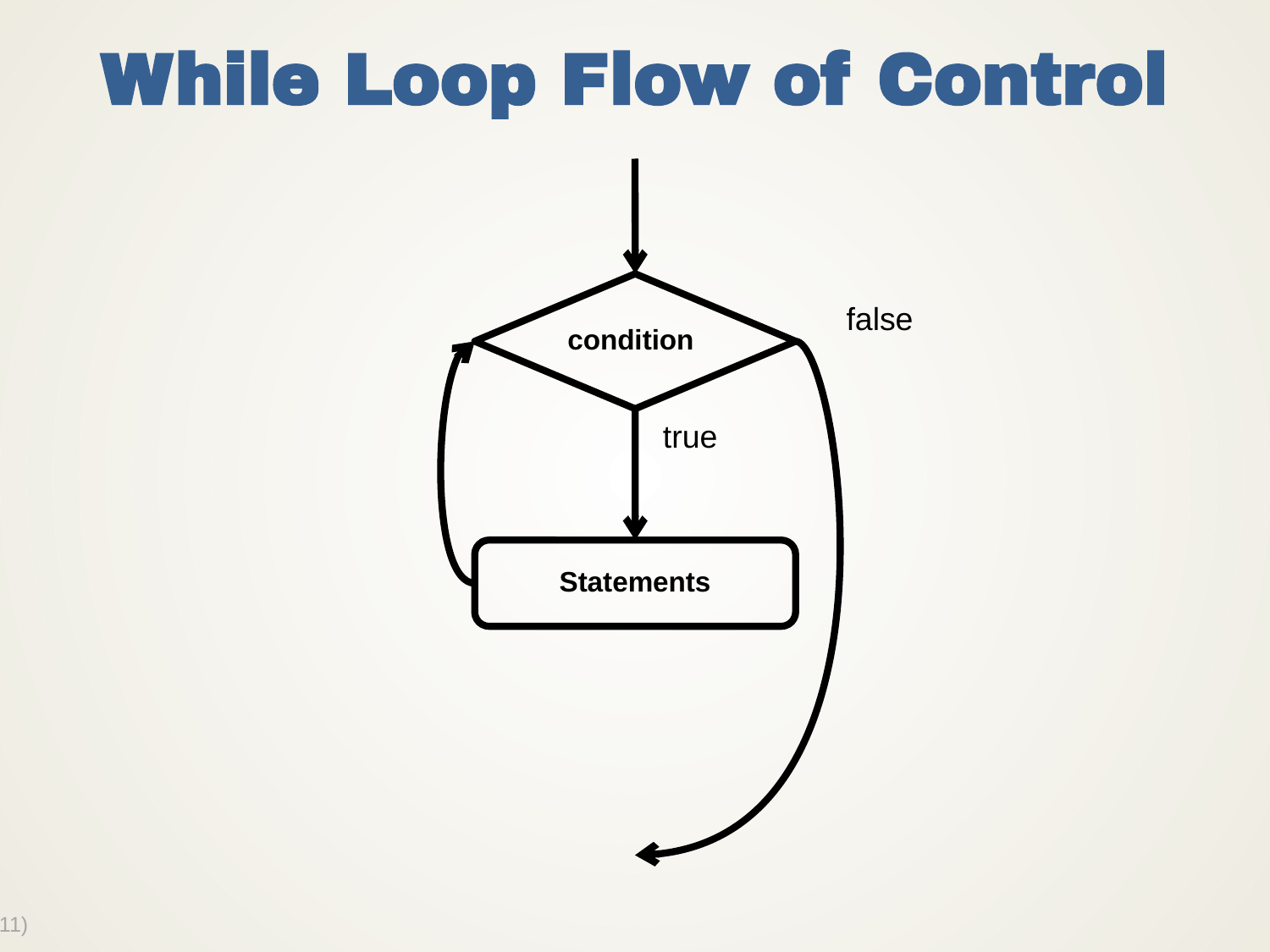

# While Loop Flow of Control

condition
false
true
Statements